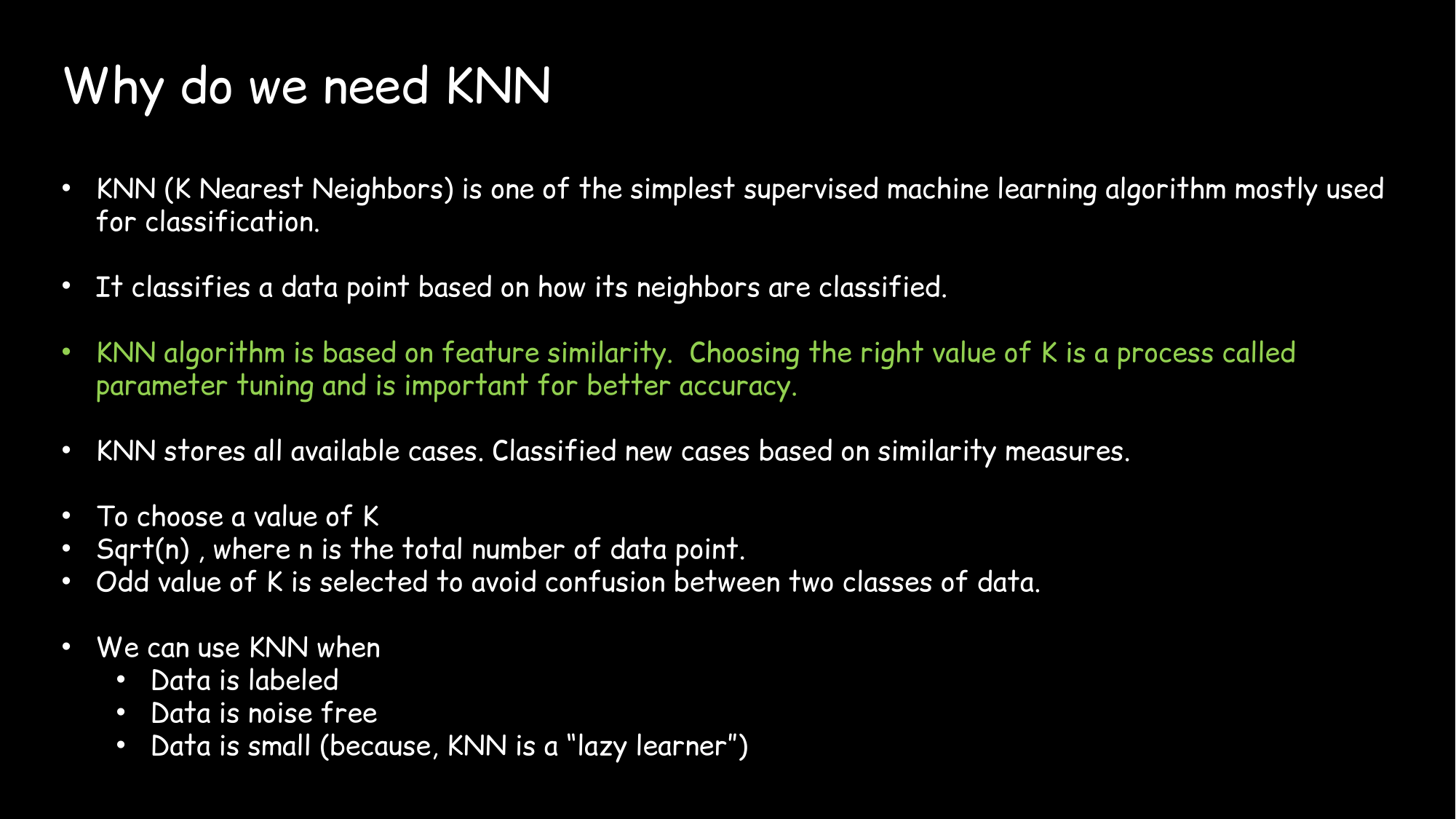

Why do we need KNN

KNN (K Nearest Neighbors) is one of the simplest supervised machine learning algorithm mostly used for classification.

It classifies a data point based on how its neighbors are classified.

KNN algorithm is based on feature similarity.  Choosing the right value of K is a process called parameter tuning and is important for better accuracy.

KNN stores all available cases. Classified new cases based on similarity measures.

To choose a value of K
Sqrt(n) , where n is the total number of data point.
Odd value of K is selected to avoid confusion between two classes of data.

We can use KNN when
Data is labeled
Data is noise free
Data is small (because, KNN is a “lazy learner”)